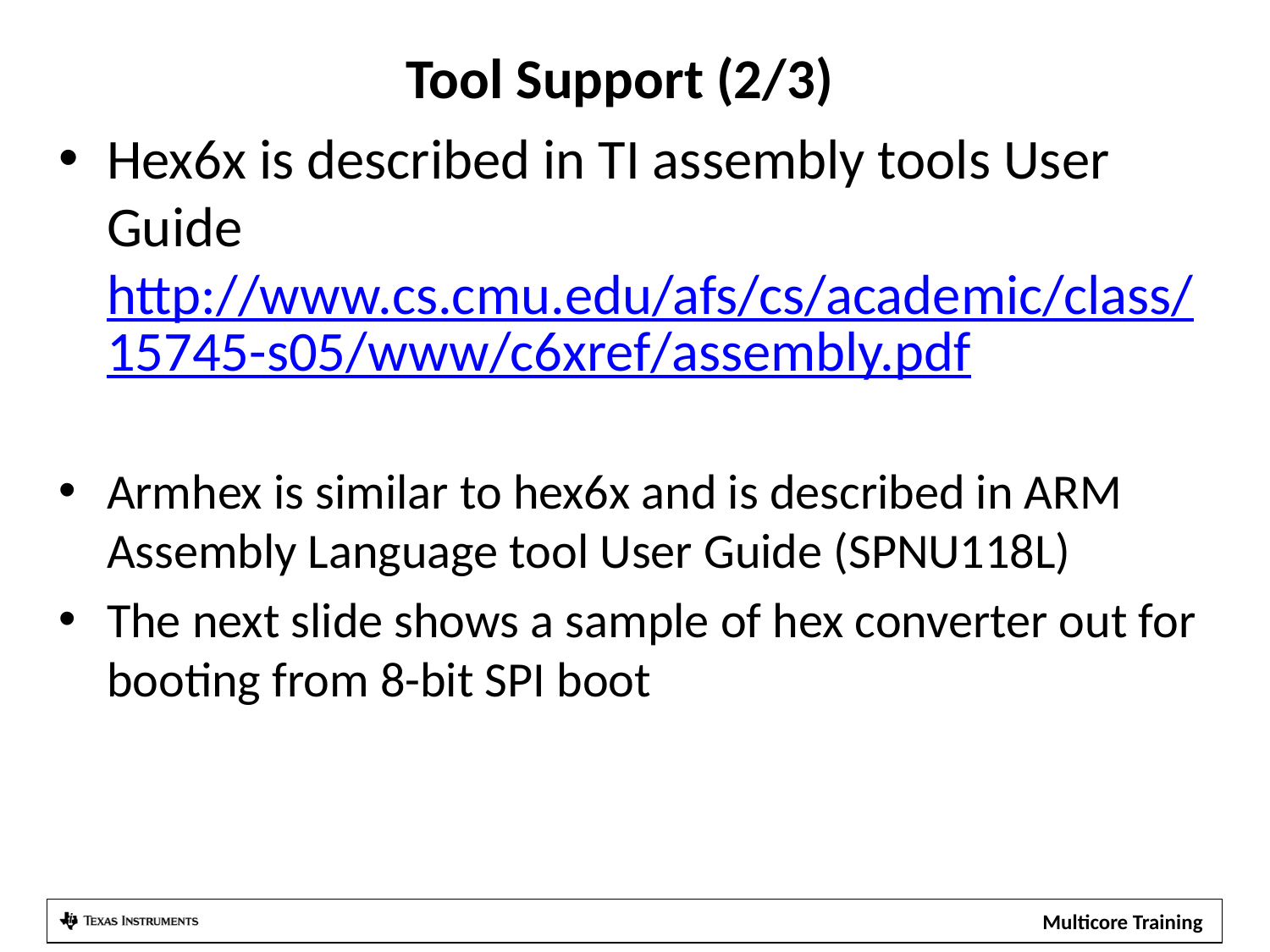

# Tool Support (2/3)
Hex6x is described in TI assembly tools User Guide  http://www.cs.cmu.edu/afs/cs/academic/class/15745-s05/www/c6xref/assembly.pdf
Armhex is similar to hex6x and is described in ARM Assembly Language tool User Guide (SPNU118L)
The next slide shows a sample of hex converter out for booting from 8-bit SPI boot